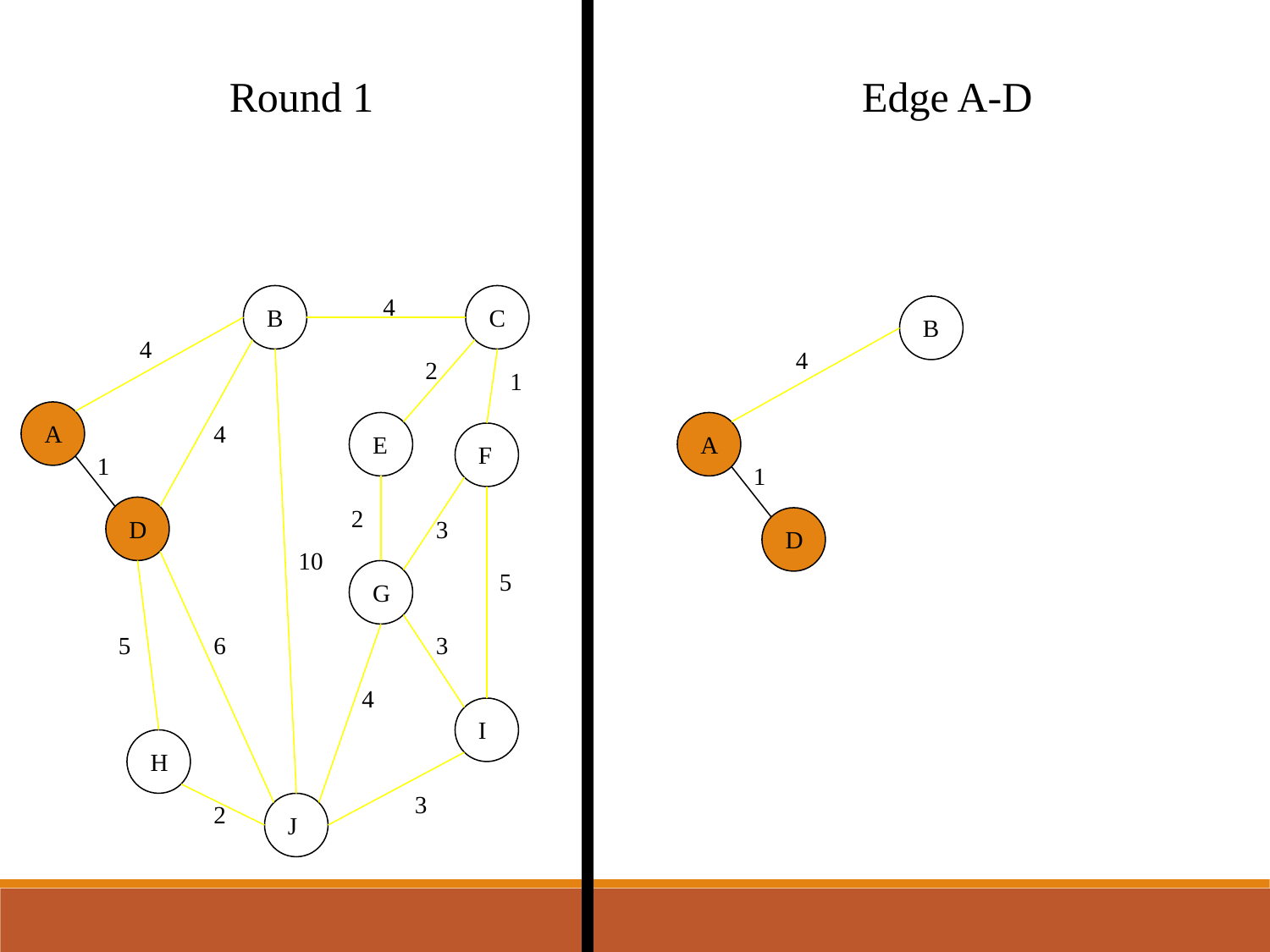

Round 1
Edge A-D

4

B
C

B
4
4
2
1

A
4

E

A
F
1
1

2
D
3

D
10

5
G
5
6
3
4

I

H
3
2

J